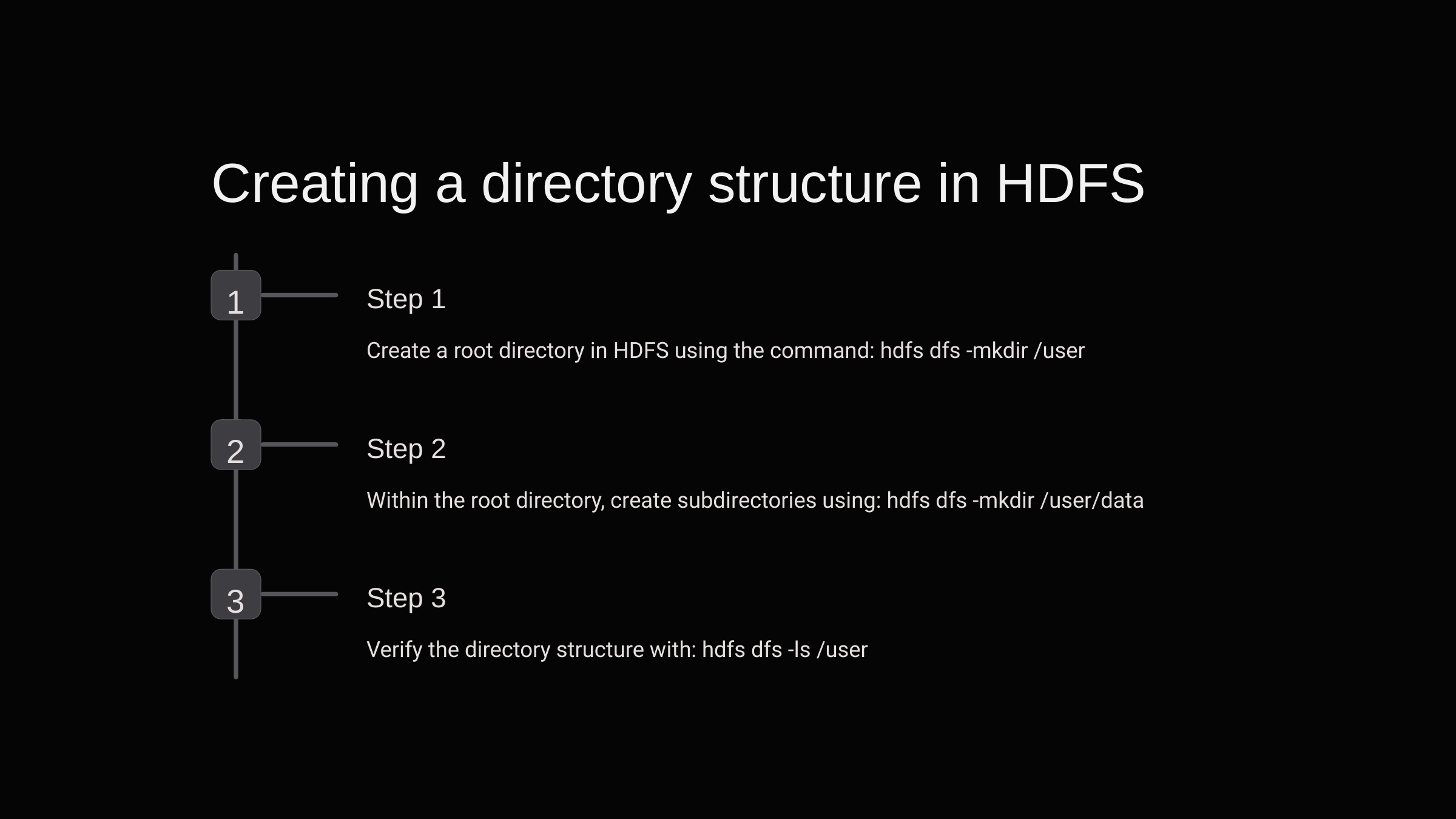

Creating a directory structure in HDFS

1
Step 1

Create a root directory in HDFS using the command: hdfs dfs -mkdir /user

2
Step 2

Within the root directory, create subdirectories using: hdfs dfs -mkdir /user/data

3
Step 3

Verify the directory structure with: hdfs dfs -ls /user